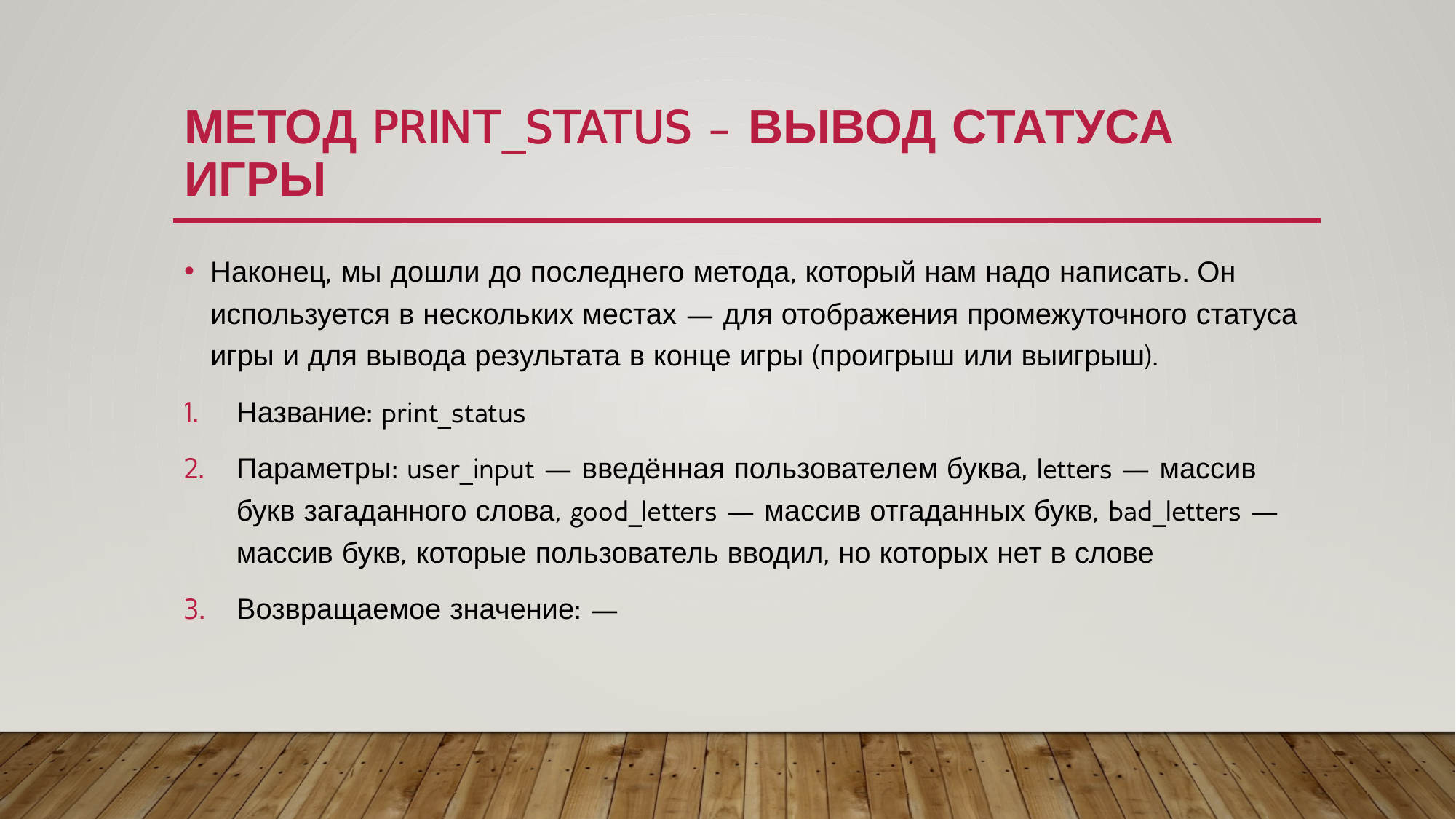

# Метод print_status – вывод статуса игры
Наконец, мы дошли до последнего метода, который нам надо написать. Он используется в нескольких местах — для отображения промежуточного статуса игры и для вывода результата в конце игры (проигрыш или выигрыш).
Название: print_status
Параметры: user_input — введённая пользователем буква, letters — массив букв загаданного слова, good_letters — массив отгаданных букв, bad_letters — массив букв, которые пользователь вводил, но которых нет в слове
Возвращаемое значение: —